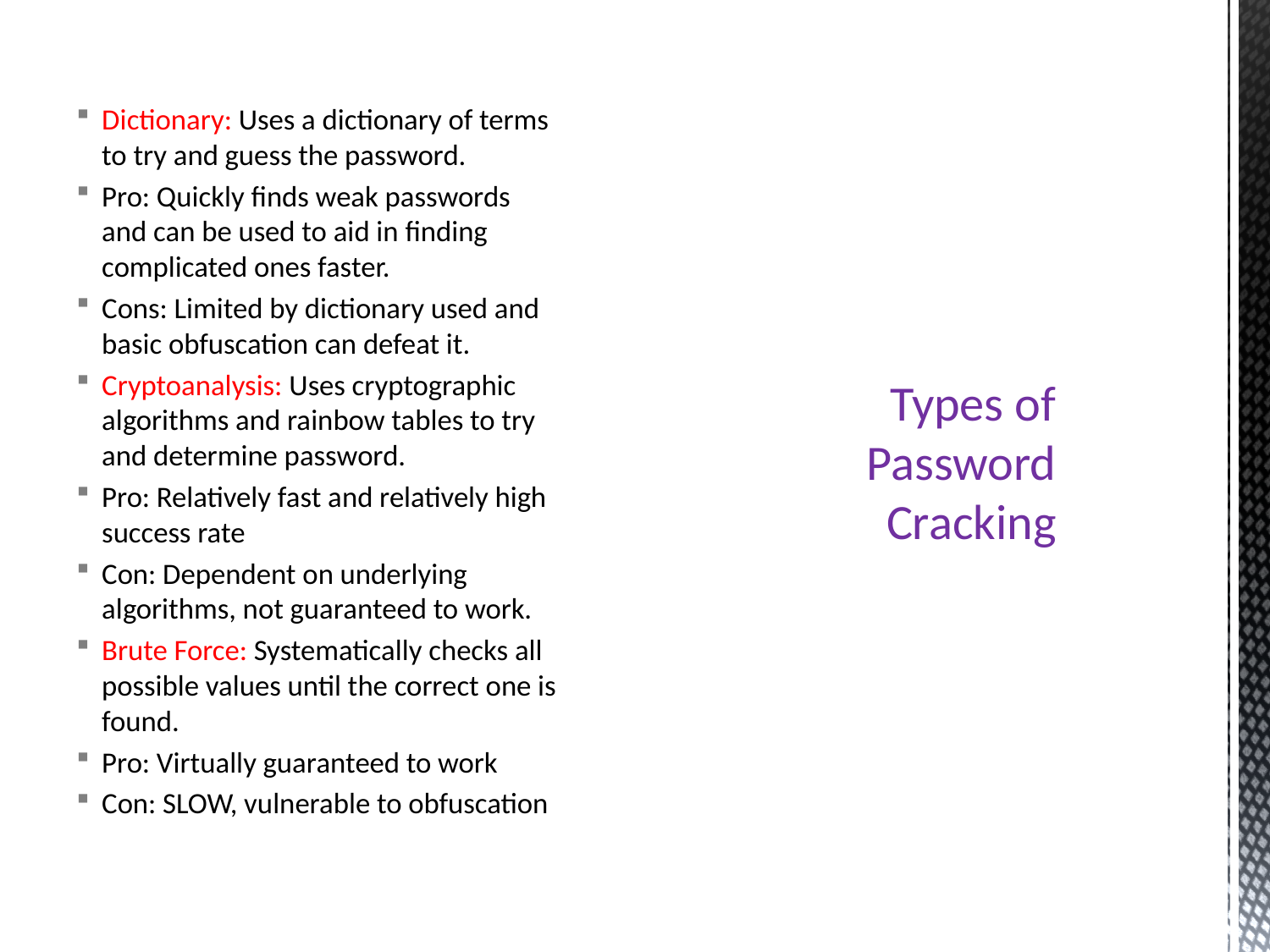

Dictionary: Uses a dictionary of terms to try and guess the password.
Pro: Quickly finds weak passwords and can be used to aid in finding complicated ones faster.
Cons: Limited by dictionary used and basic obfuscation can defeat it.
Cryptoanalysis: Uses cryptographic algorithms and rainbow tables to try and determine password.
Pro: Relatively fast and relatively high success rate
Con: Dependent on underlying algorithms, not guaranteed to work.
Brute Force: Systematically checks all possible values until the correct one is found.
Pro: Virtually guaranteed to work
Con: SLOW, vulnerable to obfuscation
# Types of Password Cracking